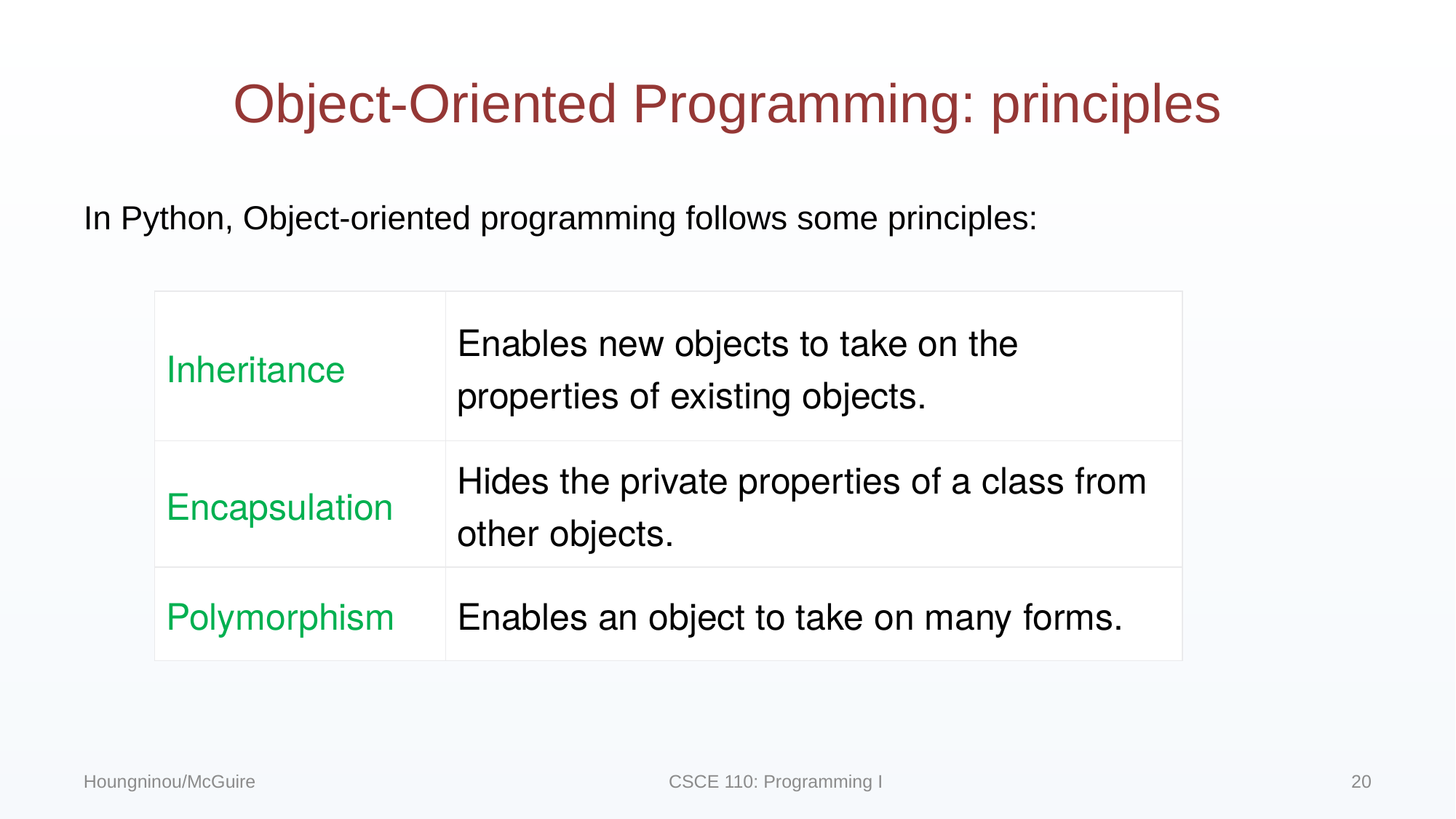

# Object-Oriented Programming: principles
In Python, Object-oriented programming follows some principles:
| Inheritance | Enables new objects to take on the properties of existing objects. |
| --- | --- |
| Encapsulation | Hides the private properties of a class from other objects. |
| Polymorphism | Enables an object to take on many forms. |
Houngninou/McGuire
CSCE 110: Programming I
20